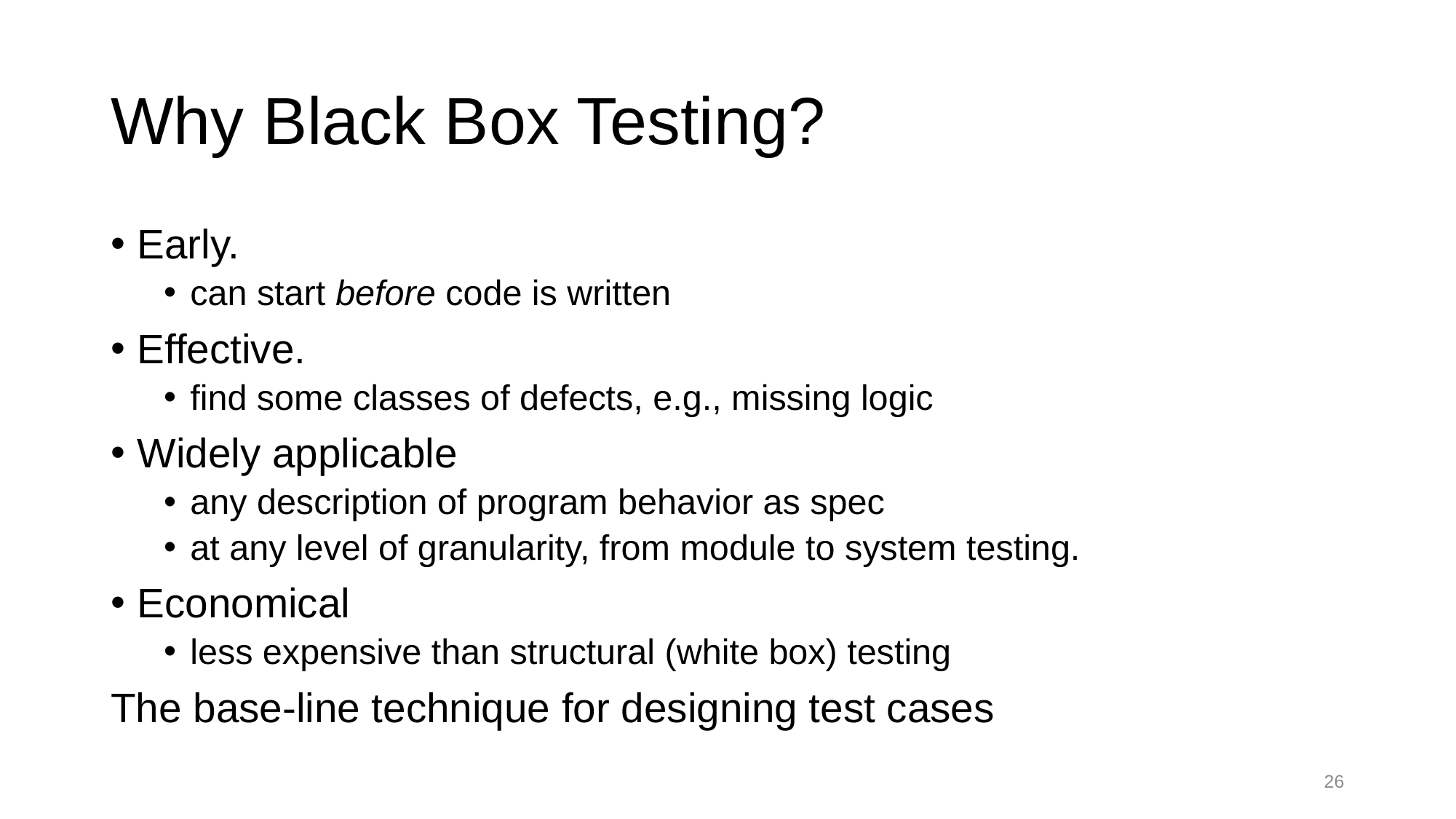

# Why Black Box Testing?
Early.
can start before code is written
Effective.
find some classes of defects, e.g., missing logic
Widely applicable
any description of program behavior as spec
at any level of granularity, from module to system testing.
Economical
less expensive than structural (white box) testing
The base-line technique for designing test cases
26